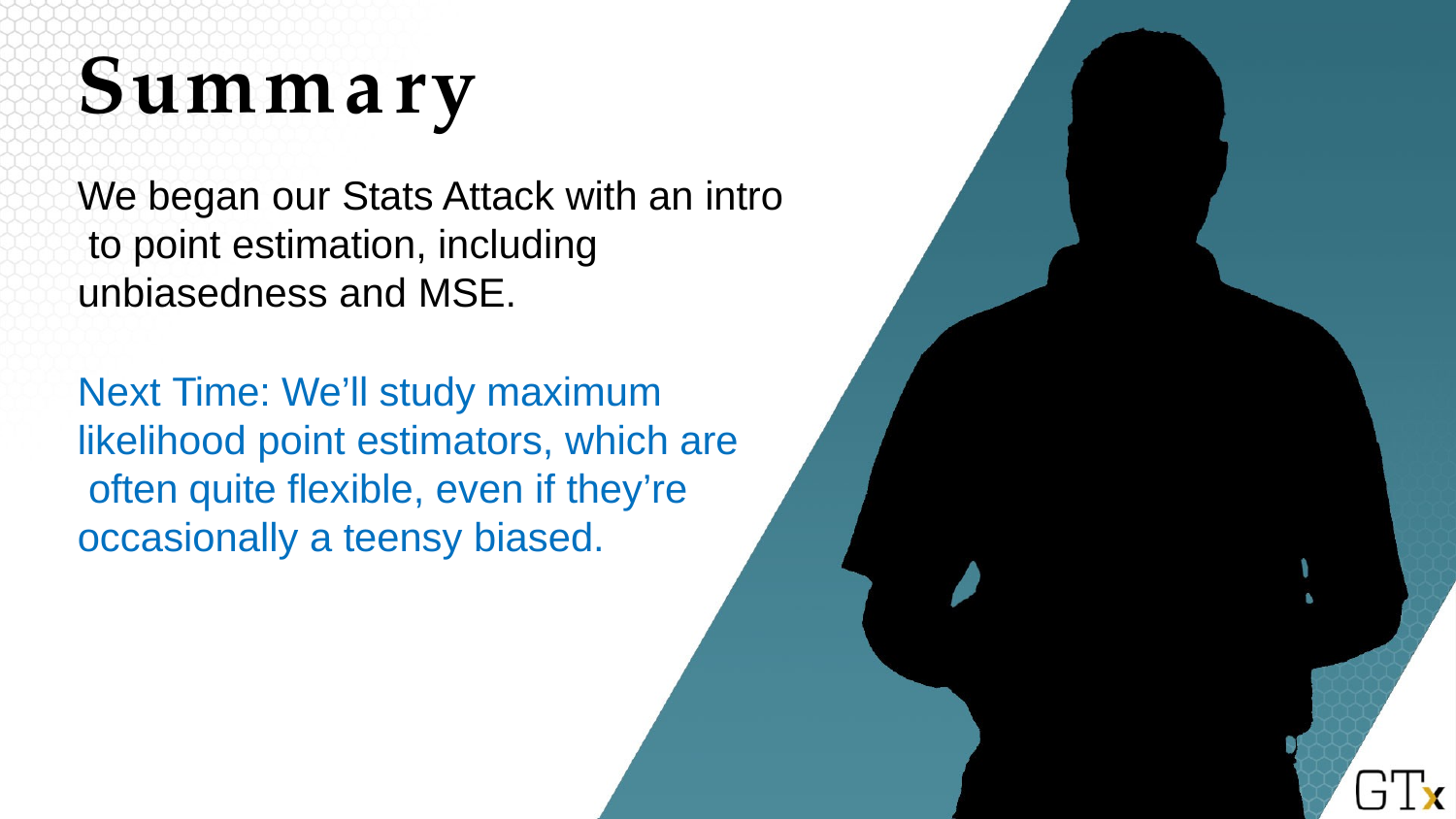

# Summary
We began our Stats Attack with an intro  to point estimation, including  unbiasedness and MSE.

Next Time: We’ll study maximum  likelihood point estimators, which are  often quite flexible, even if they’re  occasionally a teensy biased.